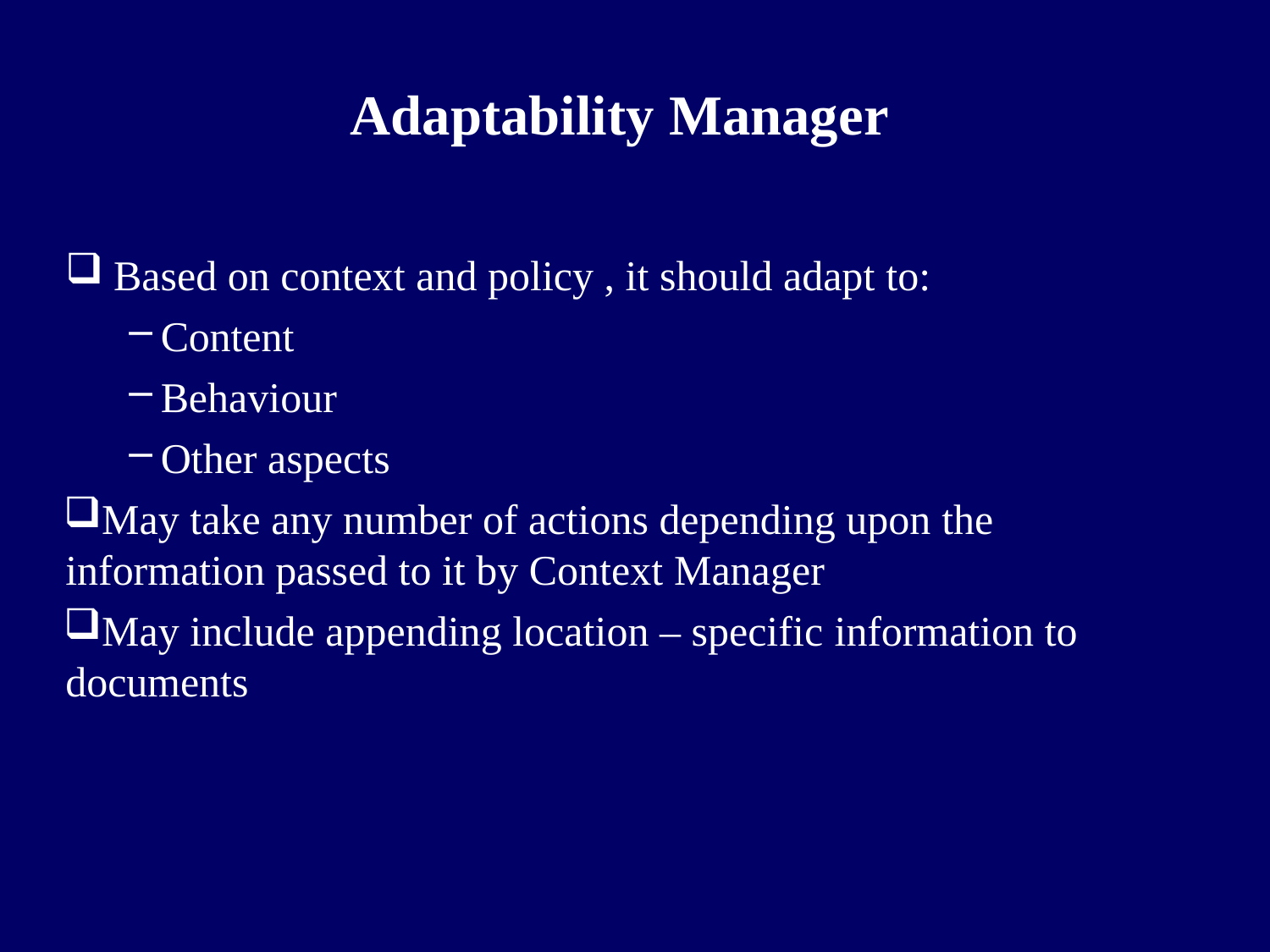

# Adaptability Manager
Based on context and policy , it should adapt to:
Content
Behaviour
Other aspects
May take any number of actions depending upon the  information passed to it by Context Manager
May include appending location – specific information to  documents